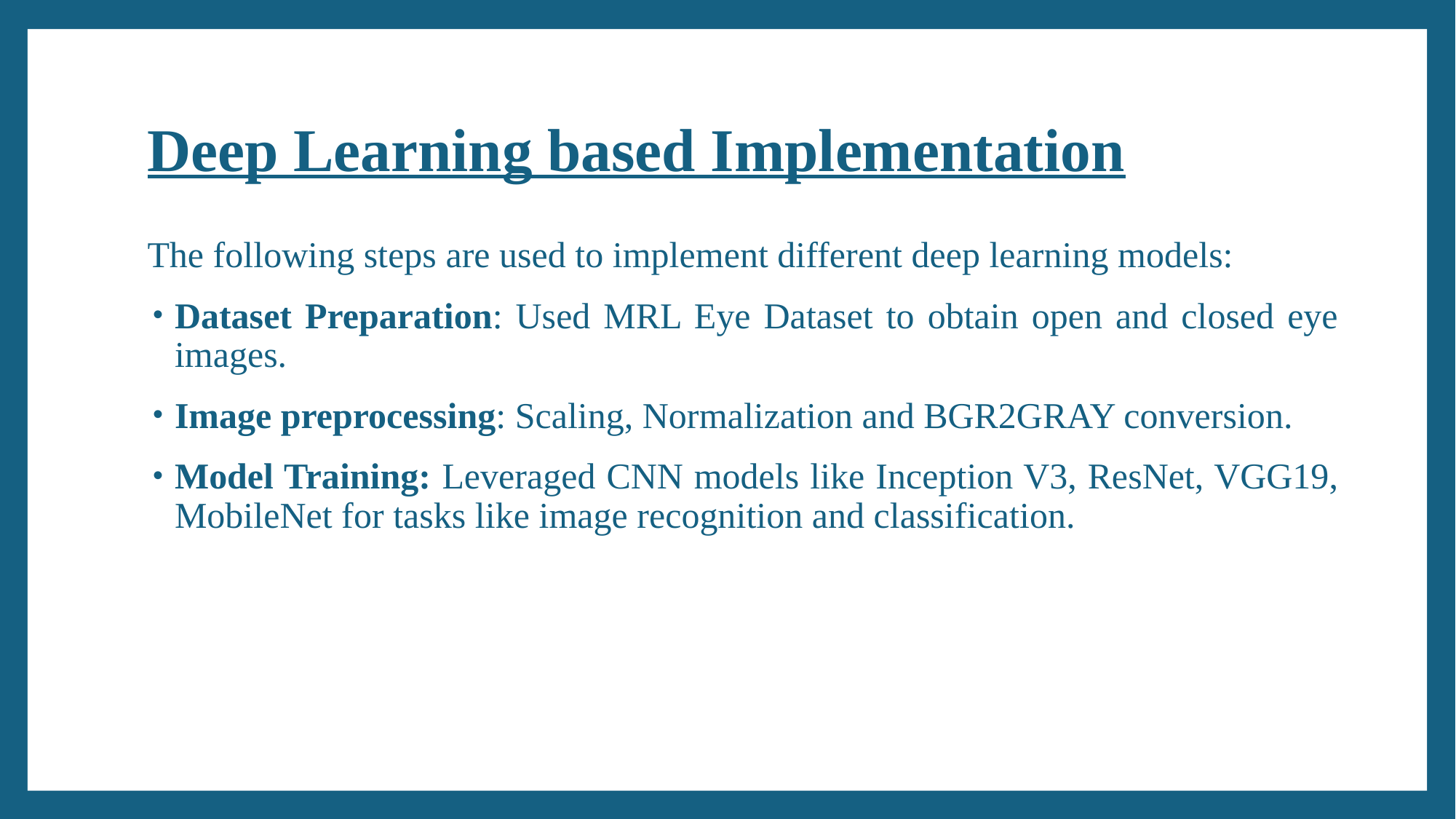

# Deep Learning based Implementation
The following steps are used to implement different deep learning models:
Dataset Preparation: Used MRL Eye Dataset to obtain open and closed eye images.
Image preprocessing: Scaling, Normalization and BGR2GRAY conversion.
Model Training: Leveraged CNN models like Inception V3, ResNet, VGG19, MobileNet for tasks like image recognition and classification.